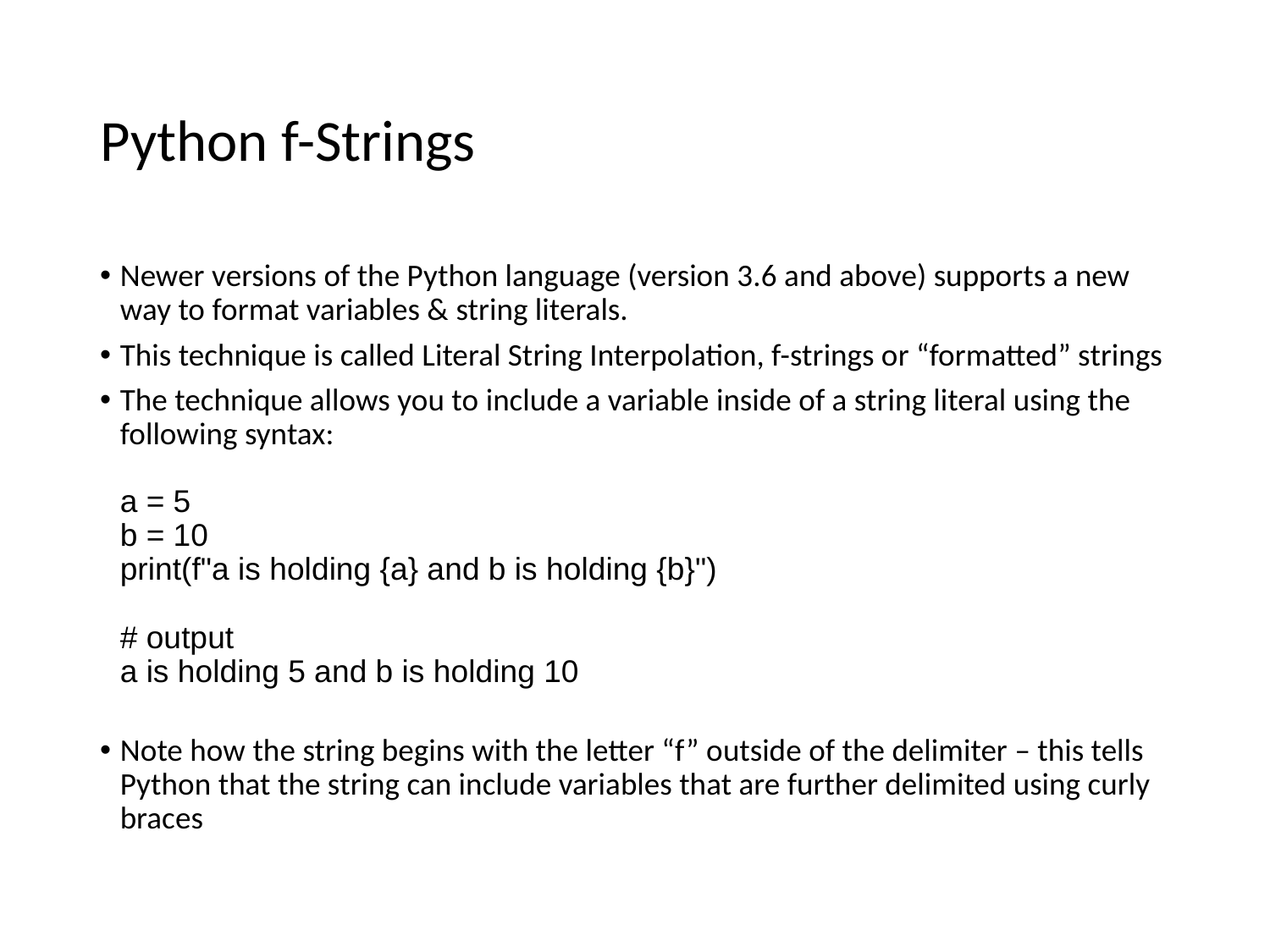

# Python f-Strings
Newer versions of the Python language (version 3.6 and above) supports a new way to format variables & string literals.
This technique is called Literal String Interpolation, f-strings or “formatted” strings
The technique allows you to include a variable inside of a string literal using the following syntax:
a = 5
b = 10
print(f"a is holding {a} and b is holding {b}")
# output
a is holding 5 and b is holding 10
Note how the string begins with the letter “f” outside of the delimiter – this tells Python that the string can include variables that are further delimited using curly braces